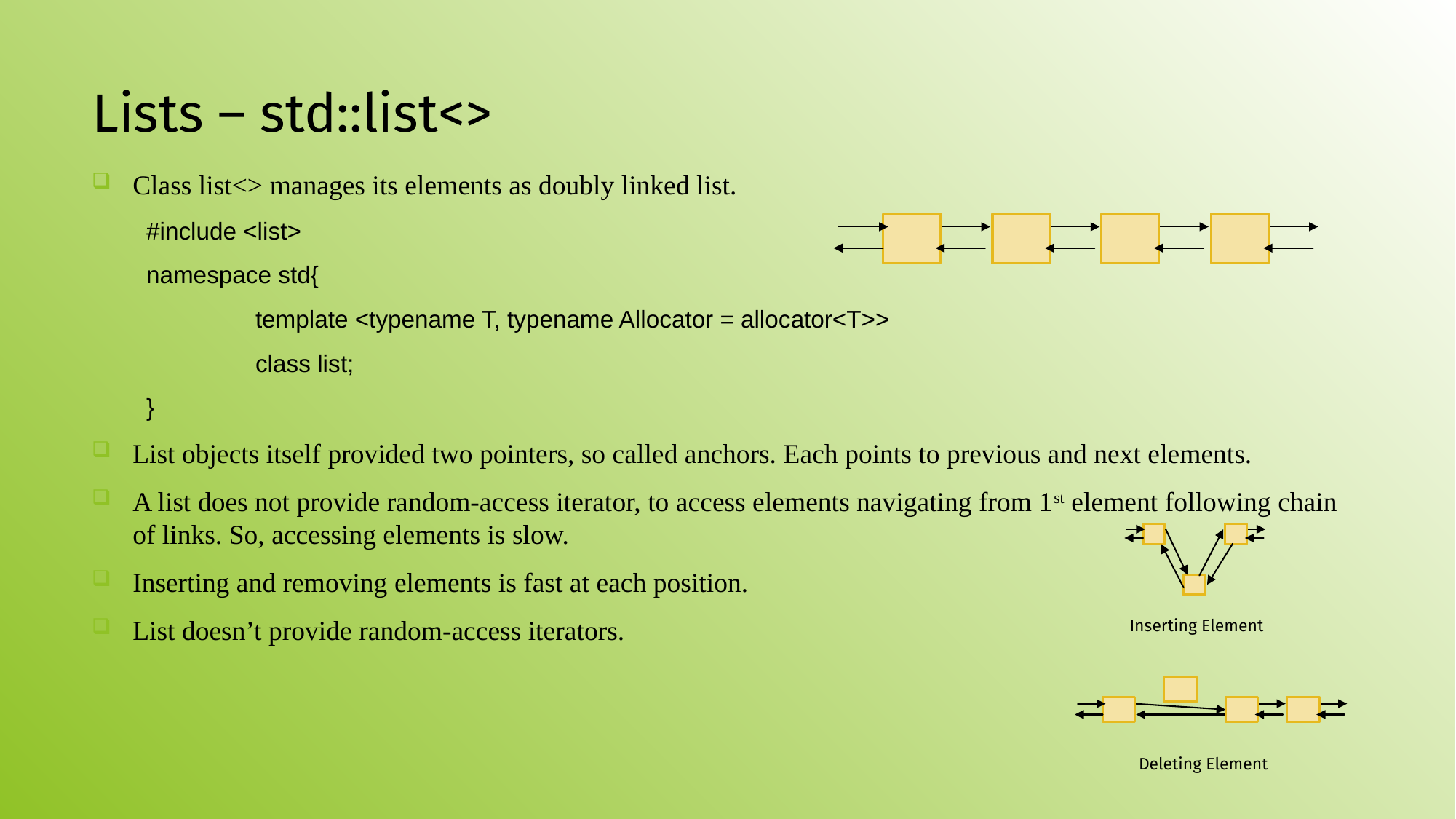

# Lists – std::list<>
Class list<> manages its elements as doubly linked list.
#include <list>
namespace std{
	template <typename T, typename Allocator = allocator<T>>
	class list;
}
List objects itself provided two pointers, so called anchors. Each points to previous and next elements.
A list does not provide random-access iterator, to access elements navigating from 1st element following chain of links. So, accessing elements is slow.
Inserting and removing elements is fast at each position.
List doesn’t provide random-access iterators.

Inserting Element

Deleting Element